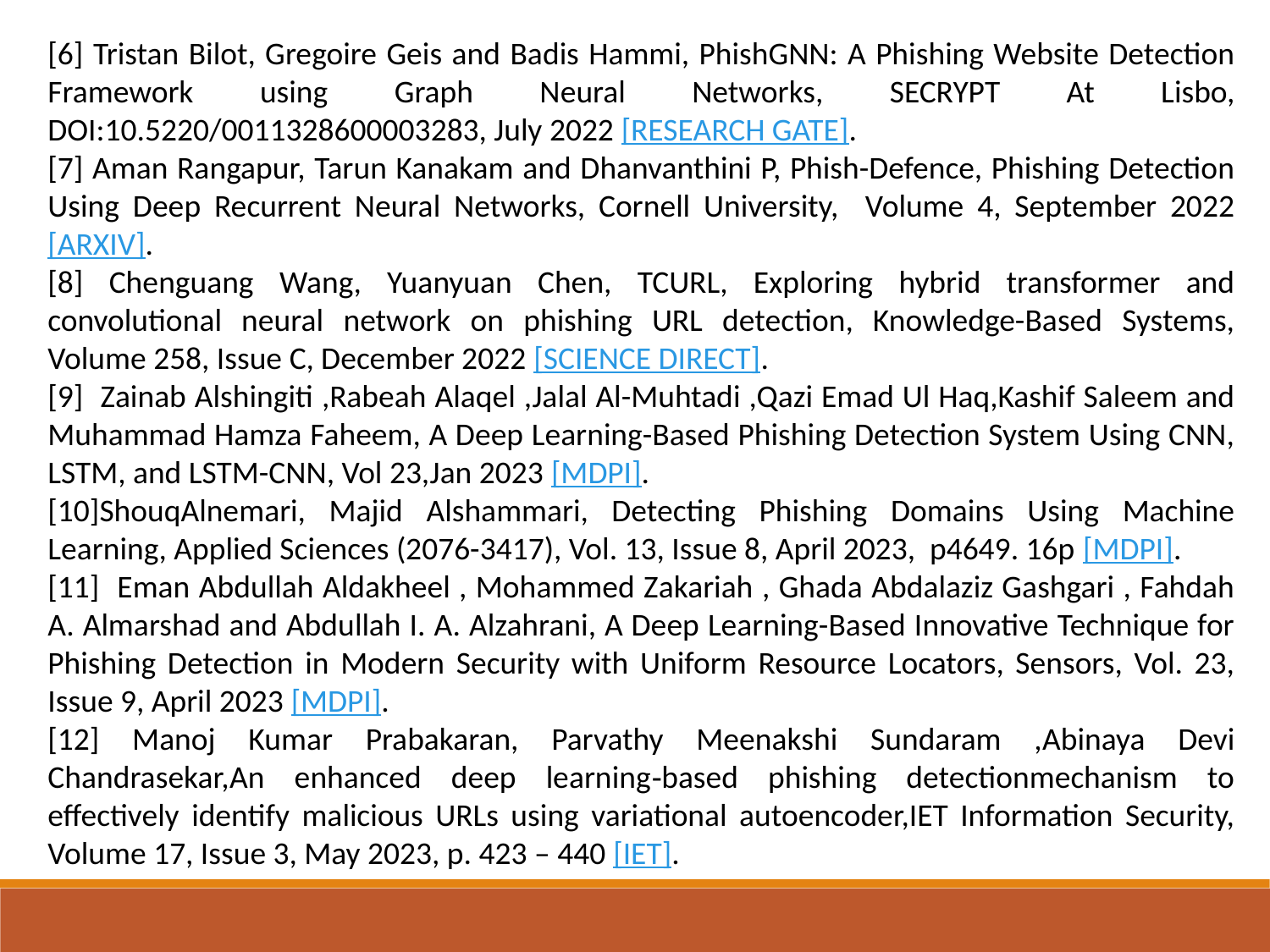

[6] Tristan Bilot, Gregoire Geis and Badis Hammi, PhishGNN: A Phishing Website Detection Framework using Graph Neural Networks, SECRYPT At Lisbo, DOI:10.5220/0011328600003283, July 2022 [RESEARCH GATE].
[7] Aman Rangapur, Tarun Kanakam and Dhanvanthini P, Phish-Defence, Phishing Detection Using Deep Recurrent Neural Networks, Cornell University,  Volume 4, September 2022 [ARXIV].
[8] Chenguang Wang, Yuanyuan Chen, TCURL, Exploring hybrid transformer and convolutional neural network on phishing URL detection, Knowledge-Based Systems, Volume 258, Issue C, December 2022 [SCIENCE DIRECT].
[9]  Zainab Alshingiti ,Rabeah Alaqel ,Jalal Al-Muhtadi ,Qazi Emad Ul Haq,Kashif Saleem and Muhammad Hamza Faheem, A Deep Learning-Based Phishing Detection System Using CNN, LSTM, and LSTM-CNN, Vol 23,Jan 2023 [MDPI].
[10]ShouqAlnemari, Majid Alshammari, Detecting Phishing Domains Using Machine Learning, Applied Sciences (2076-3417), Vol. 13, Issue 8, April 2023,  p4649. 16p [MDPI].
[11]  Eman Abdullah Aldakheel , Mohammed Zakariah , Ghada Abdalaziz Gashgari , Fahdah A. Almarshad and Abdullah I. A. Alzahrani, A Deep Learning-Based Innovative Technique for Phishing Detection in Modern Security with Uniform Resource Locators, Sensors, Vol. 23, Issue 9, April 2023 [MDPI].
[12] Manoj Kumar Prabakaran, Parvathy Meenakshi Sundaram ,Abinaya Devi Chandrasekar,An enhanced deep learning‐based phishing detectionmechanism to effectively identify malicious URLs using variational autoencoder,IET Information Security, Volume 17, Issue 3, May 2023, p. 423 – 440 [IET].